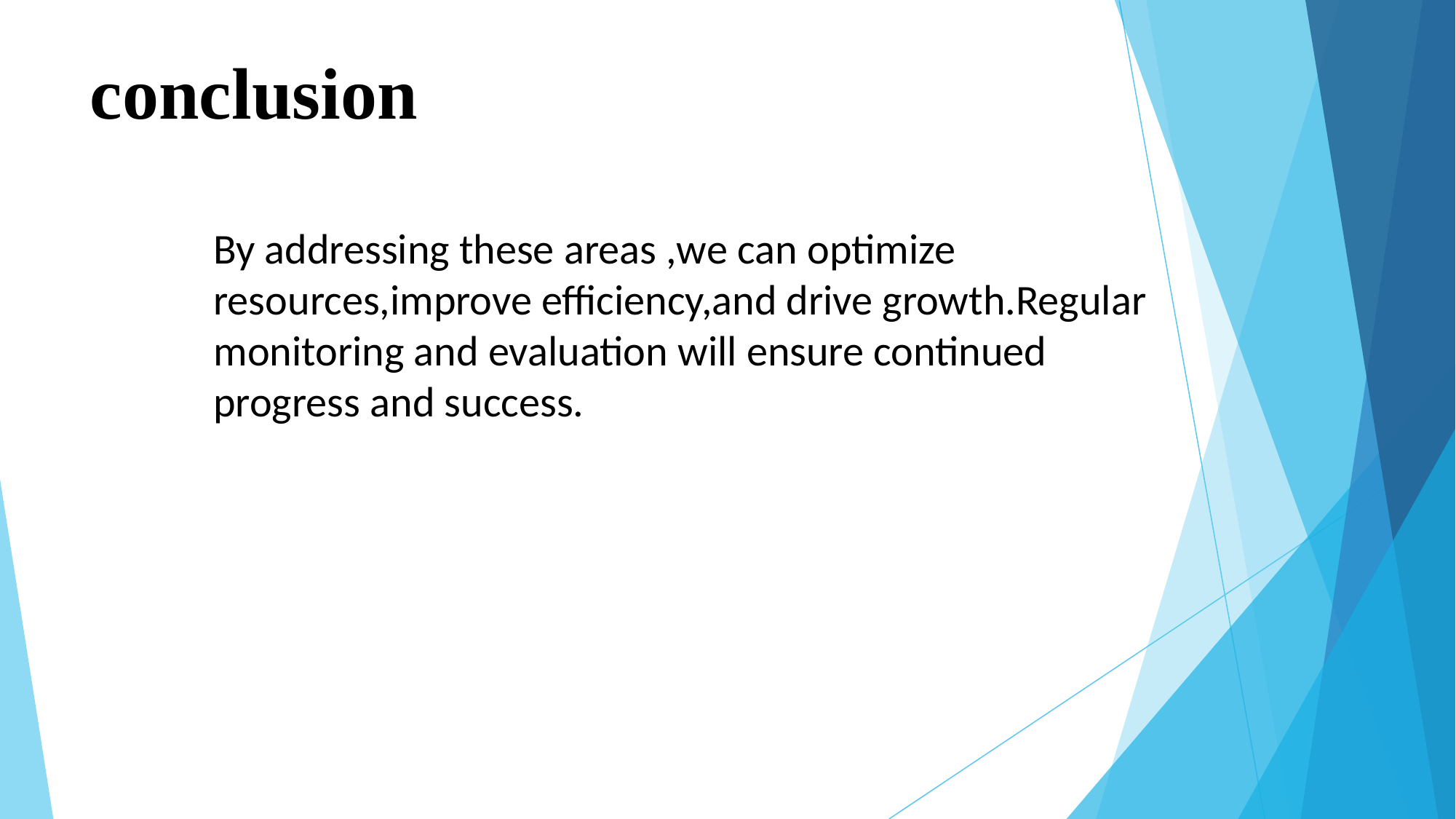

# conclusion
By addressing these areas ,we can optimize resources,improve efficiency,and drive growth.Regular monitoring and evaluation will ensure continued progress and success.